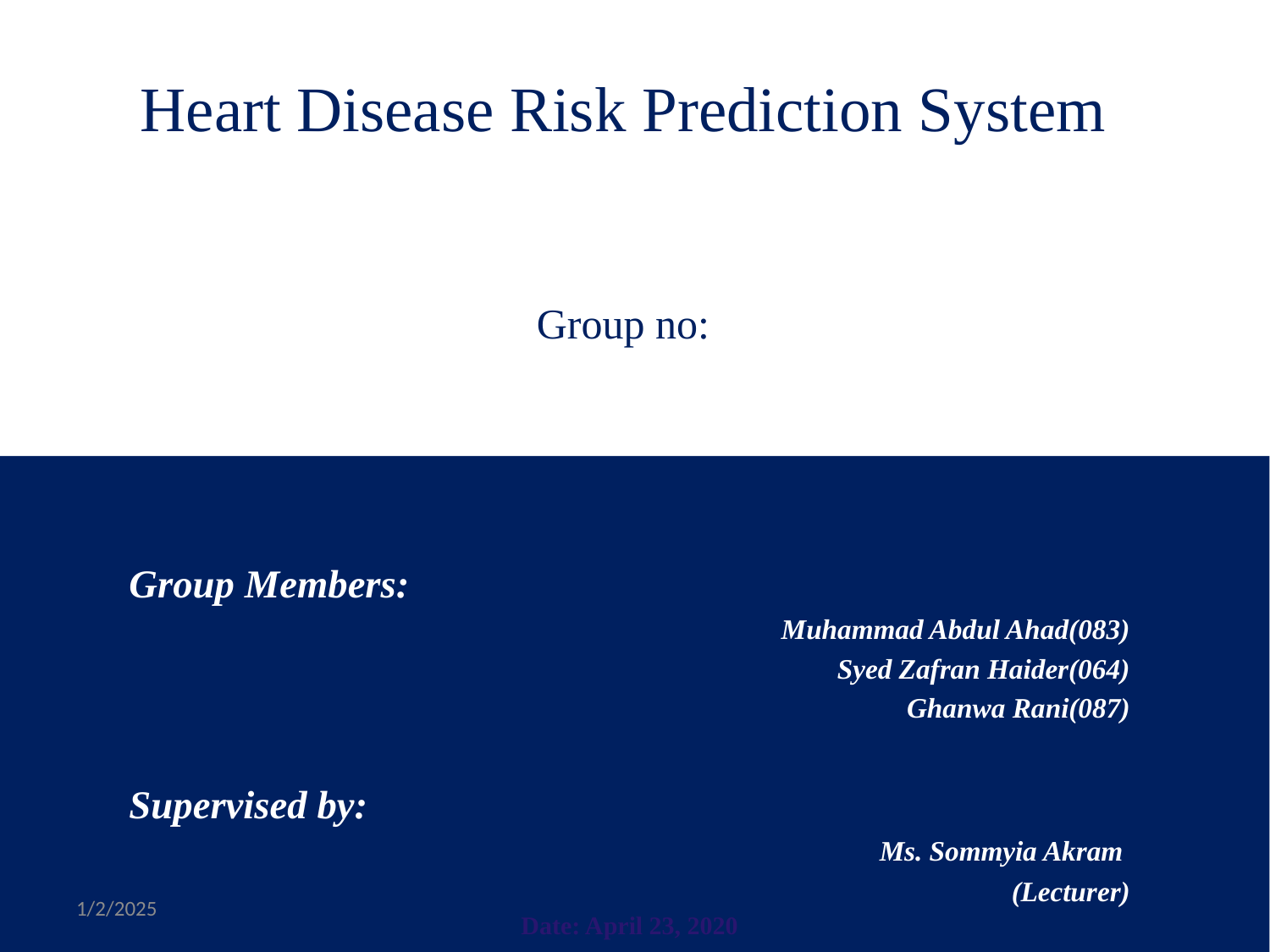

# Heart Disease Risk Prediction System Group no:

Group Members:
Muhammad Abdul Ahad(083)
Syed Zafran Haider(064)
Ghanwa Rani(087)

Supervised by:
Ms. Sommyia Akram
(Lecturer)
Date: April 23, 2020
1/2/2025
FYP Session 19-23
2